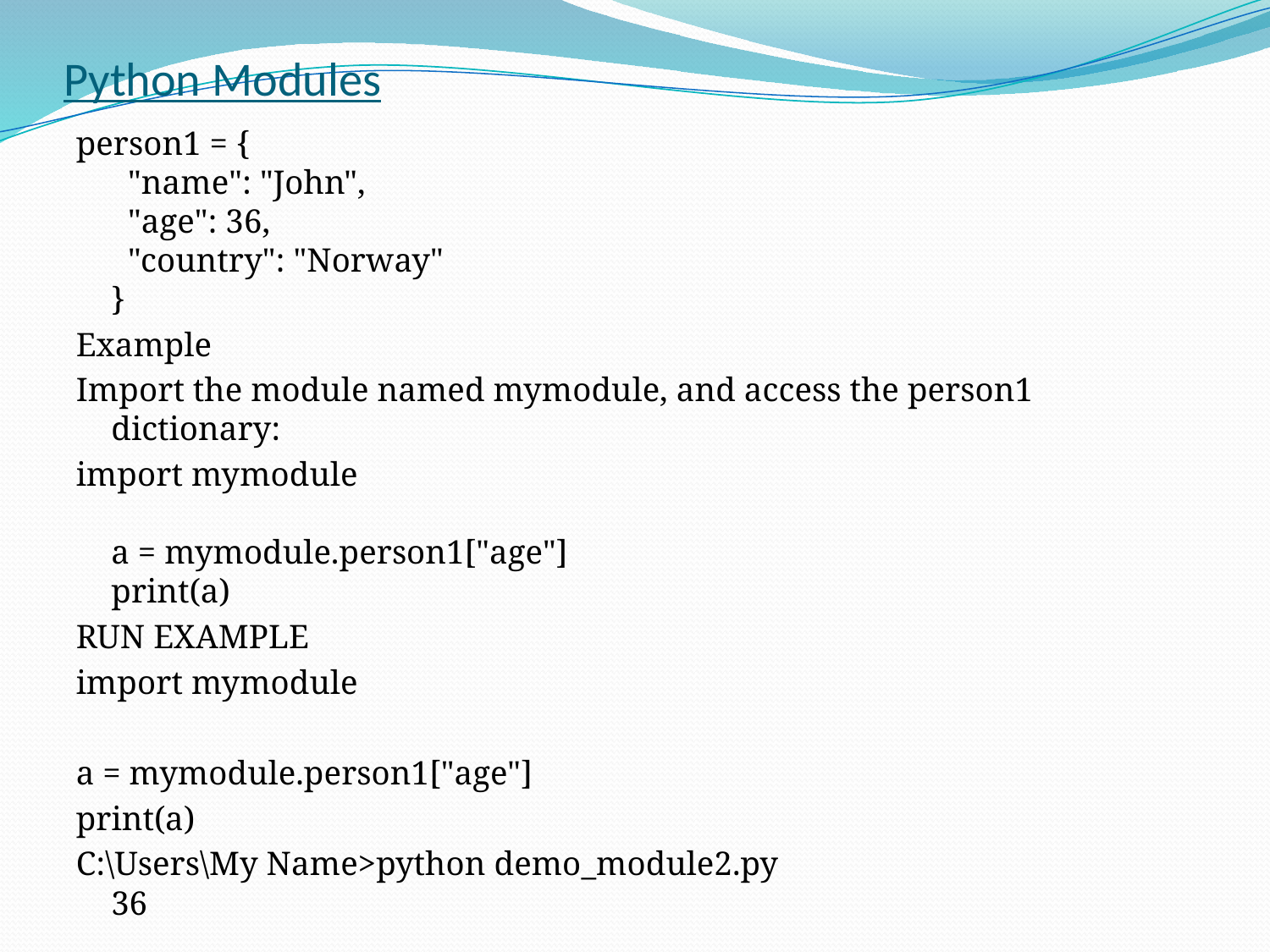

# Python Modules
person1 = {
  "name": "John",
  "age": 36,
  "country": "Norway"
}
Example
Import the module named mymodule, and access the person1 dictionary:
import mymodule
a = mymodule.person1["age"]
print(a)
RUN EXAMPLE
import mymodule

a = mymodule.person1["age"]
print(a)
C:\Users\My Name>python demo_module2.py
36